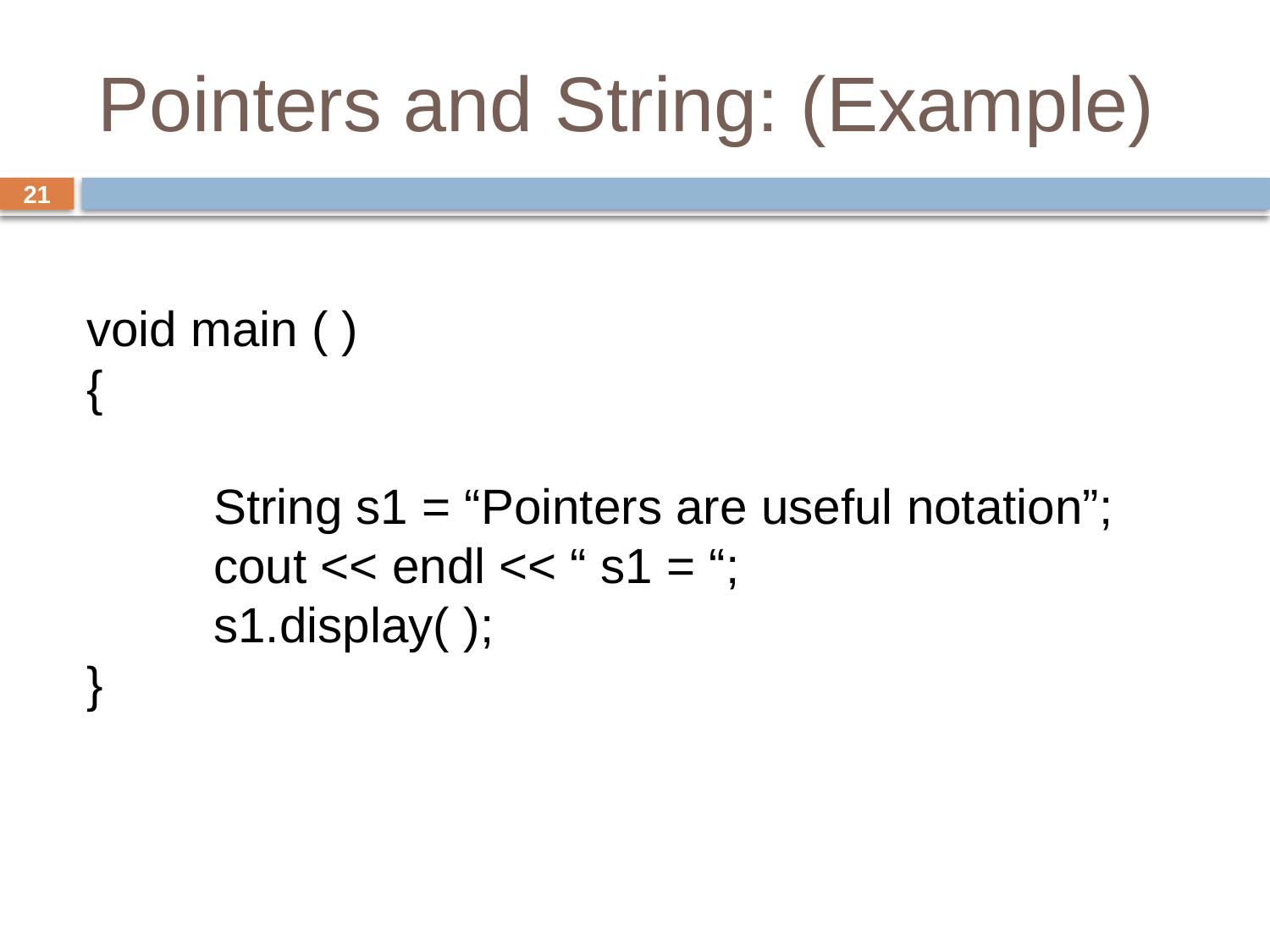

Pointers and String: (Example)
21
# void main ( ) { String s1 = “Pointers are useful notation”; cout << endl << “ s1 = “; s1.display( ); }